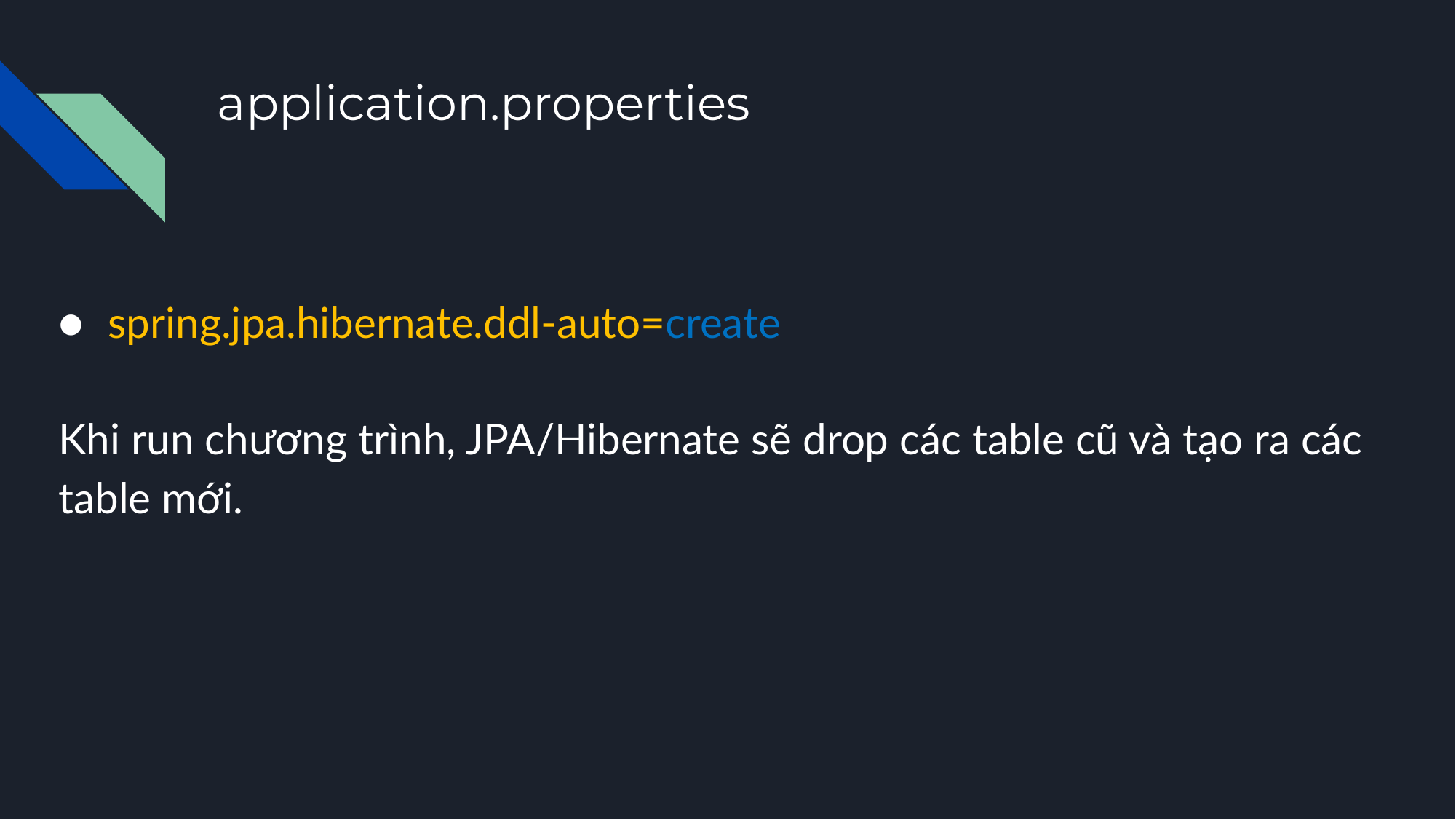

# application.properties
spring.jpa.hibernate.ddl-auto=create

Khi run chương trình, JPA/Hibernate sẽ drop các table cũ và tạo ra các table mới.